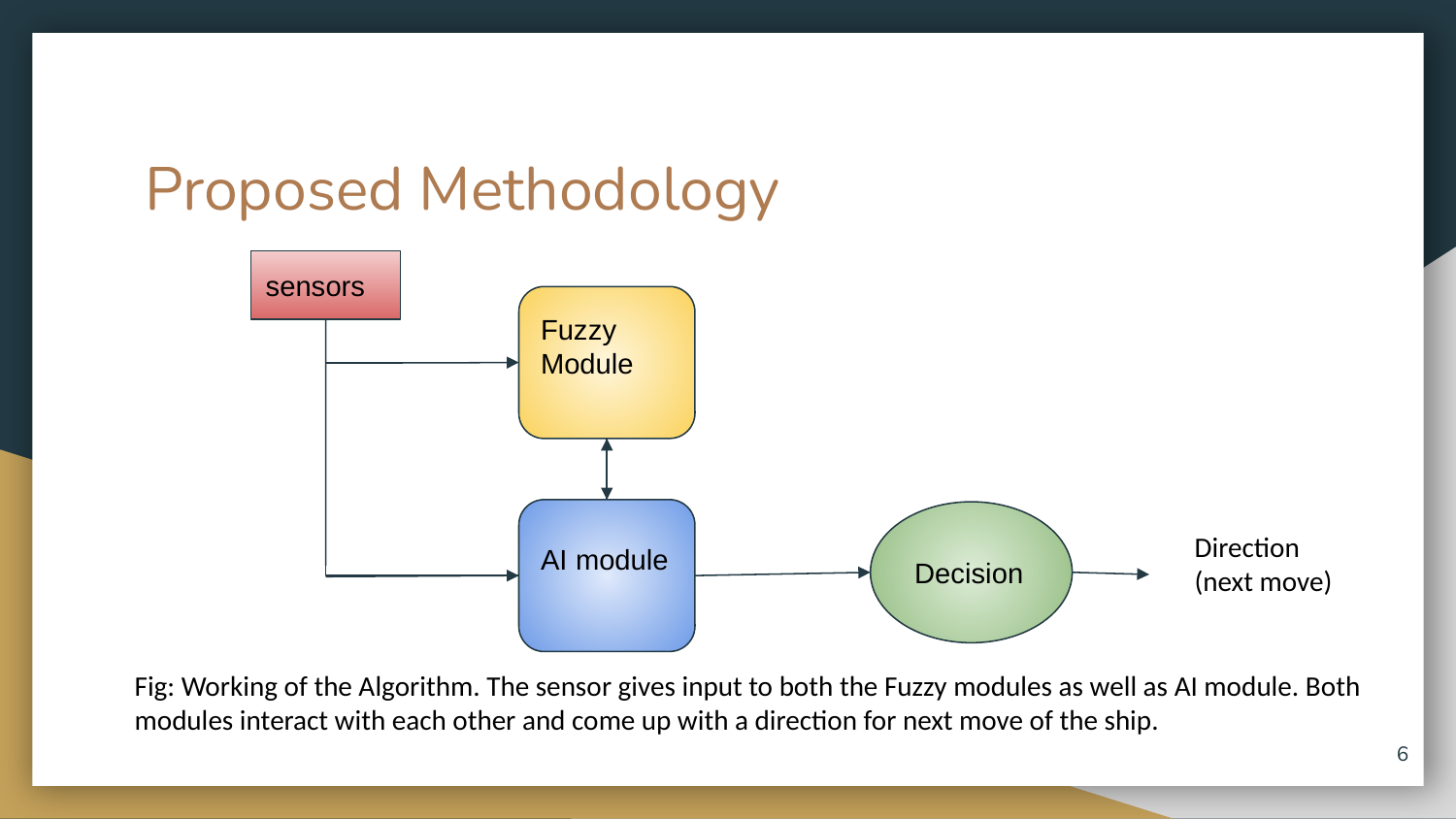

# Proposed Methodology
sensors
Fuzzy Module

AI module

Decision
Direction (next move)
Fig: Working of the Algorithm. The sensor gives input to both the Fuzzy modules as well as AI module. Both modules interact with each other and come up with a direction for next move of the ship.
6